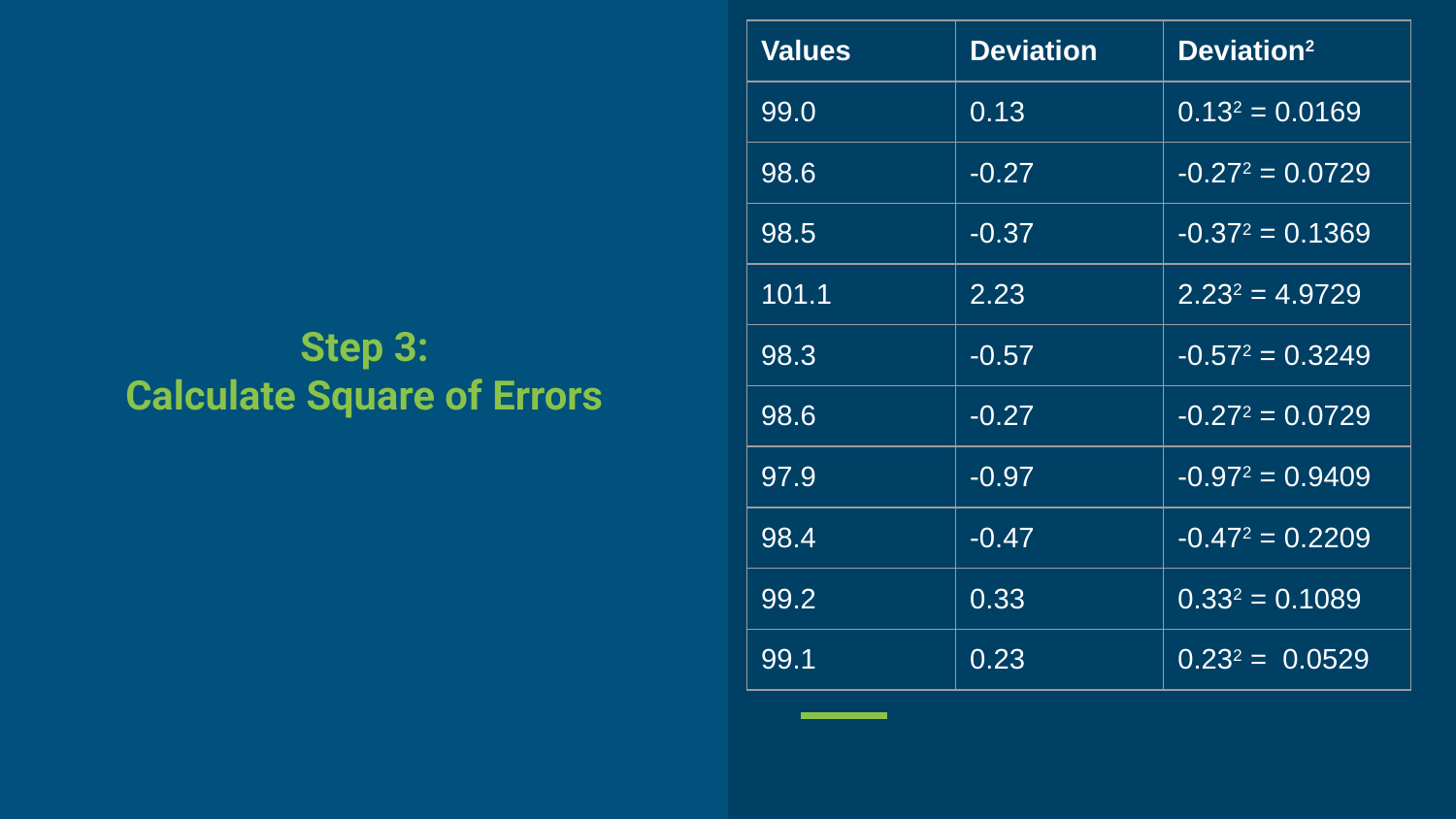

| Values | Deviation | Deviation2 |
| --- | --- | --- |
| 99.0 | 0.13 | 0.132 = 0.0169 |
| 98.6 | -0.27 | -0.272 = 0.0729 |
| 98.5 | -0.37 | -0.372 = 0.1369 |
| 101.1 | 2.23 | 2.232 = 4.9729 |
| 98.3 | -0.57 | -0.572 = 0.3249 |
| 98.6 | -0.27 | -0.272 = 0.0729 |
| 97.9 | -0.97 | -0.972 = 0.9409 |
| 98.4 | -0.47 | -0.472 = 0.2209 |
| 99.2 | 0.33 | 0.332 = 0.1089 |
| 99.1 | 0.23 | 0.232 = 0.0529 |
# Step 3:
Calculate Square of Errors